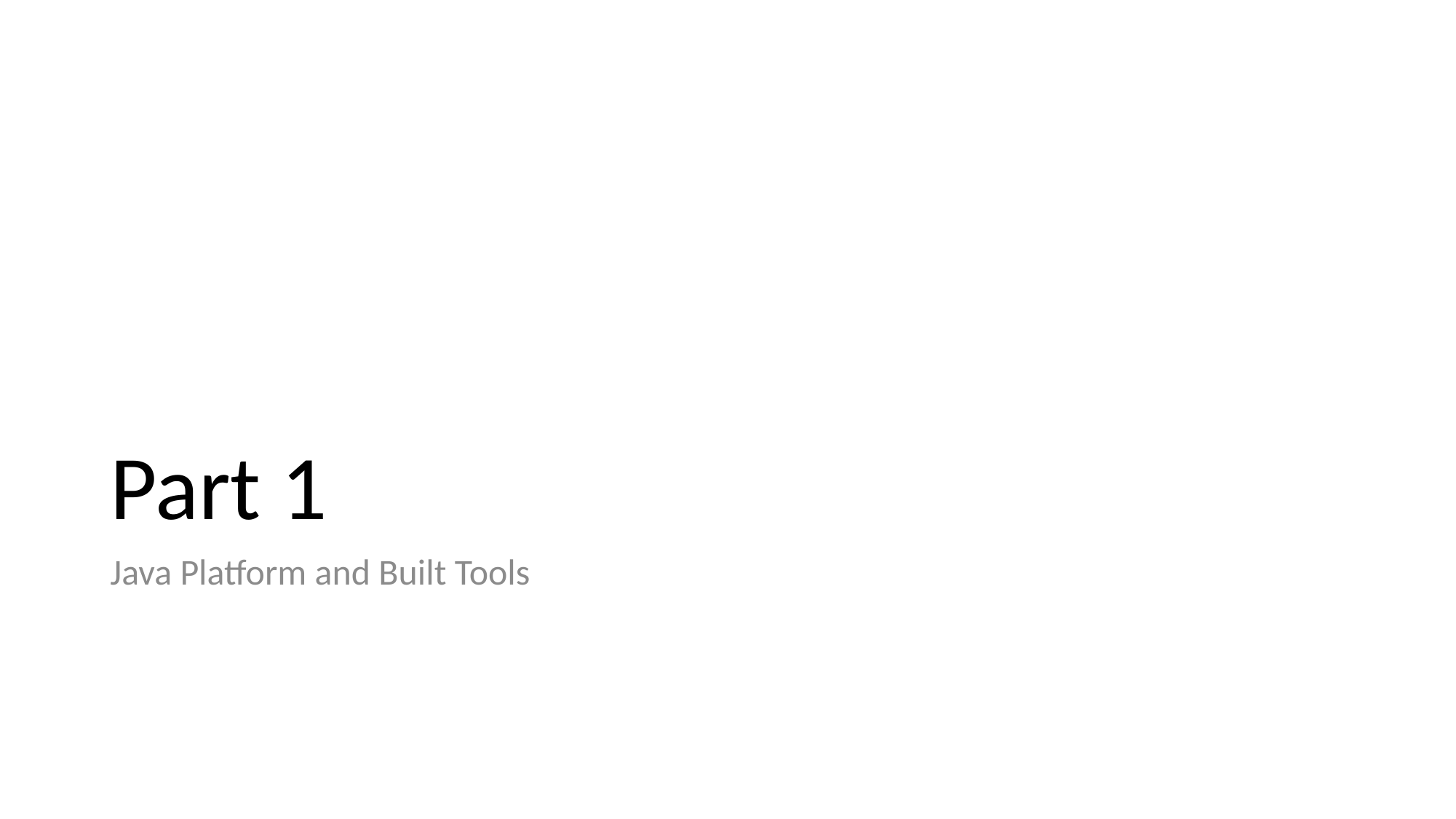

# Part 1
Java Platform and Built Tools